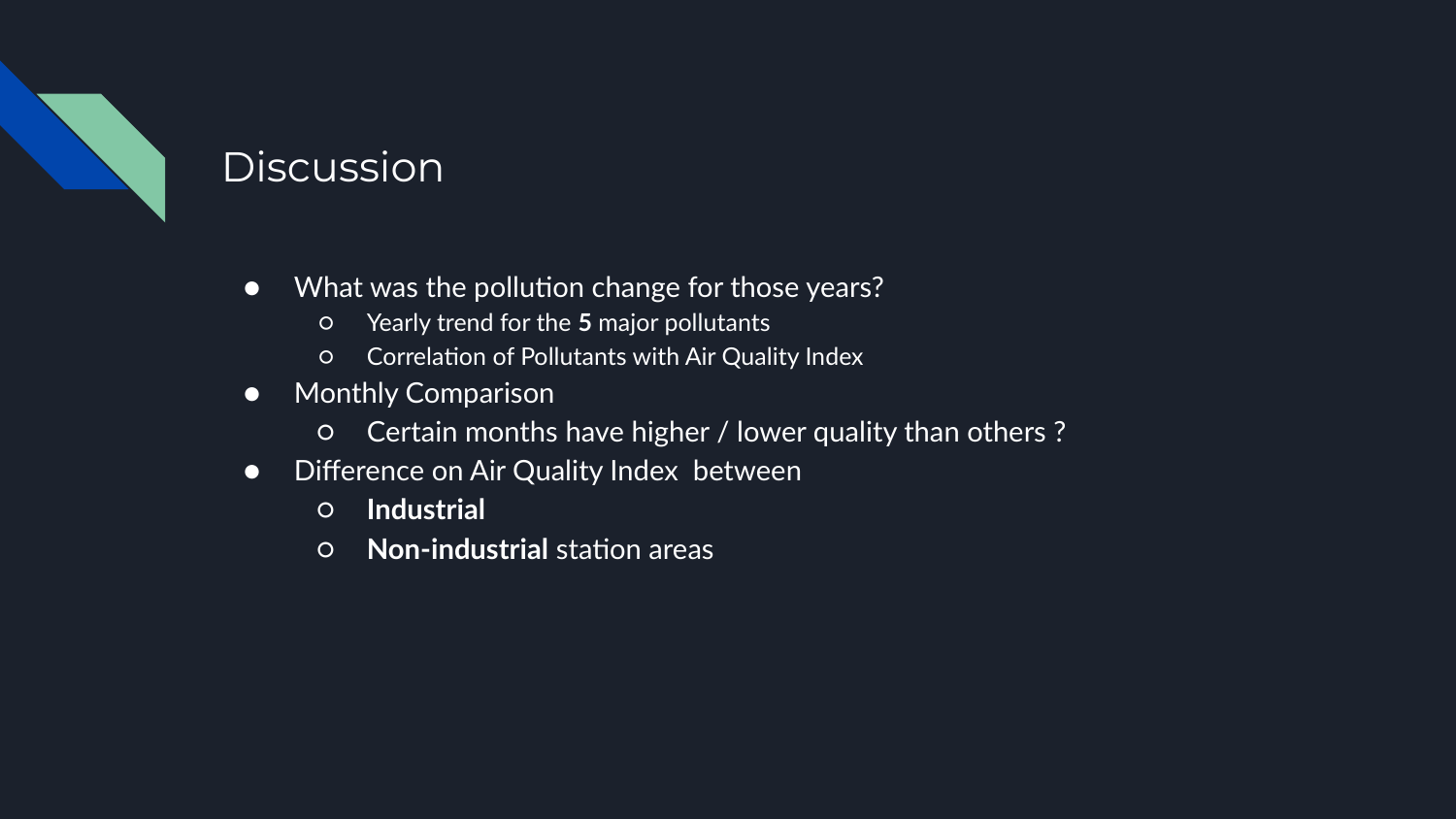

# Discussion
What was the pollution change for those years?
Yearly trend for the 5 major pollutants
Correlation of Pollutants with Air Quality Index
Monthly Comparison
Certain months have higher / lower quality than others ?
Difference on Air Quality Index  between
Industrial
Non-industrial station areas